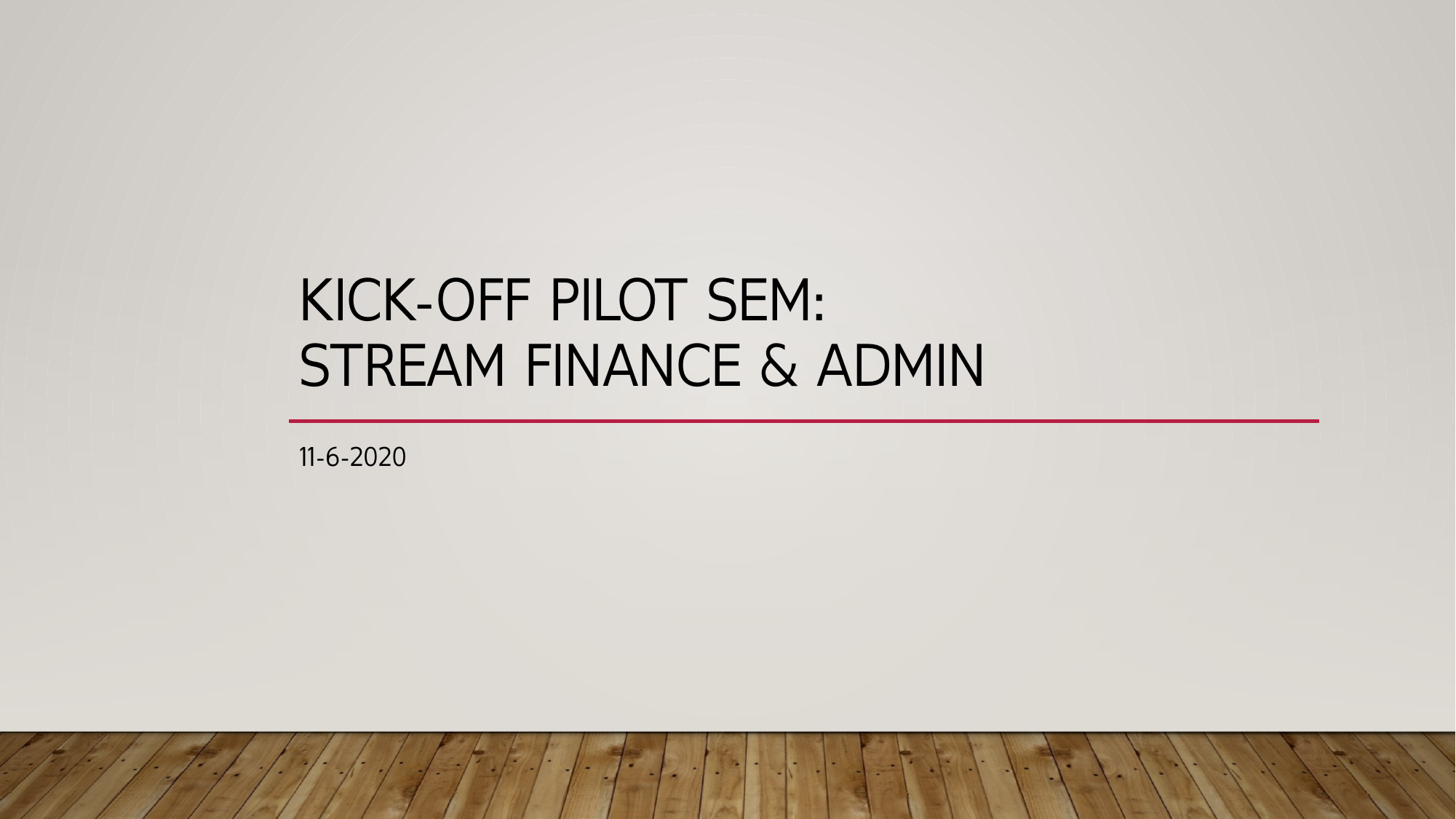

# Kick-off Pilot SEM: Stream Finance & Admin
11-6-2020